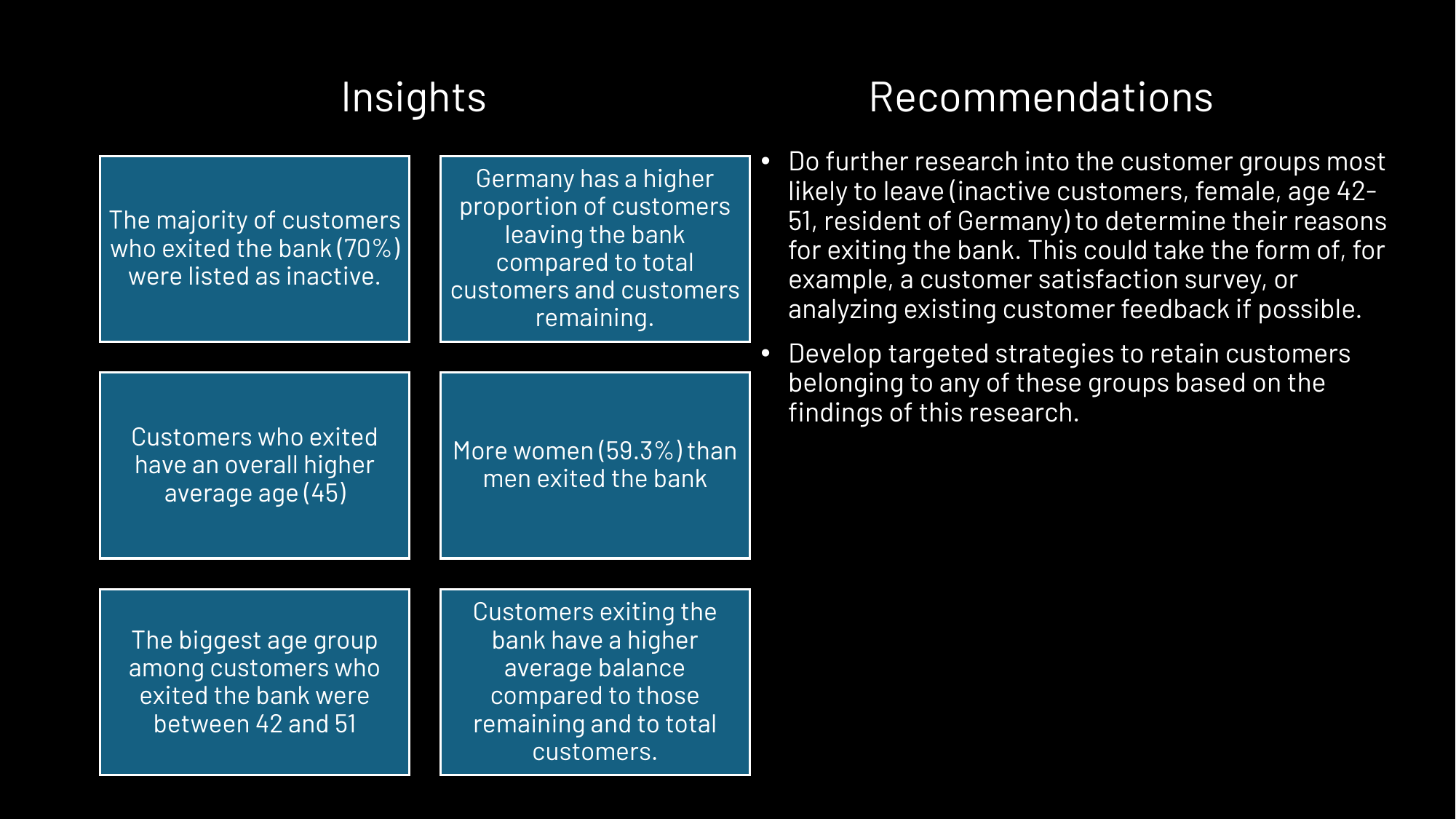

# Insights
Recommendations
The majority of customers who exited the bank (70%) were listed as inactive.
Germany has a higher proportion of customers leaving the bank compared to total customers and customers remaining.
Customers who exited have an overall higher average age (45)
More women (59.3%) than men exited the bank
The biggest age group among customers who exited the bank were between 42 and 51
Customers exiting the bank have a higher average balance compared to those remaining and to total customers.
Do further research into the customer groups most likely to leave (inactive customers, female, age 42-51, resident of Germany) to determine their reasons for exiting the bank. This could take the form of, for example, a customer satisfaction survey, or analyzing existing customer feedback if possible.
Develop targeted strategies to retain customers belonging to any of these groups based on the findings of this research.